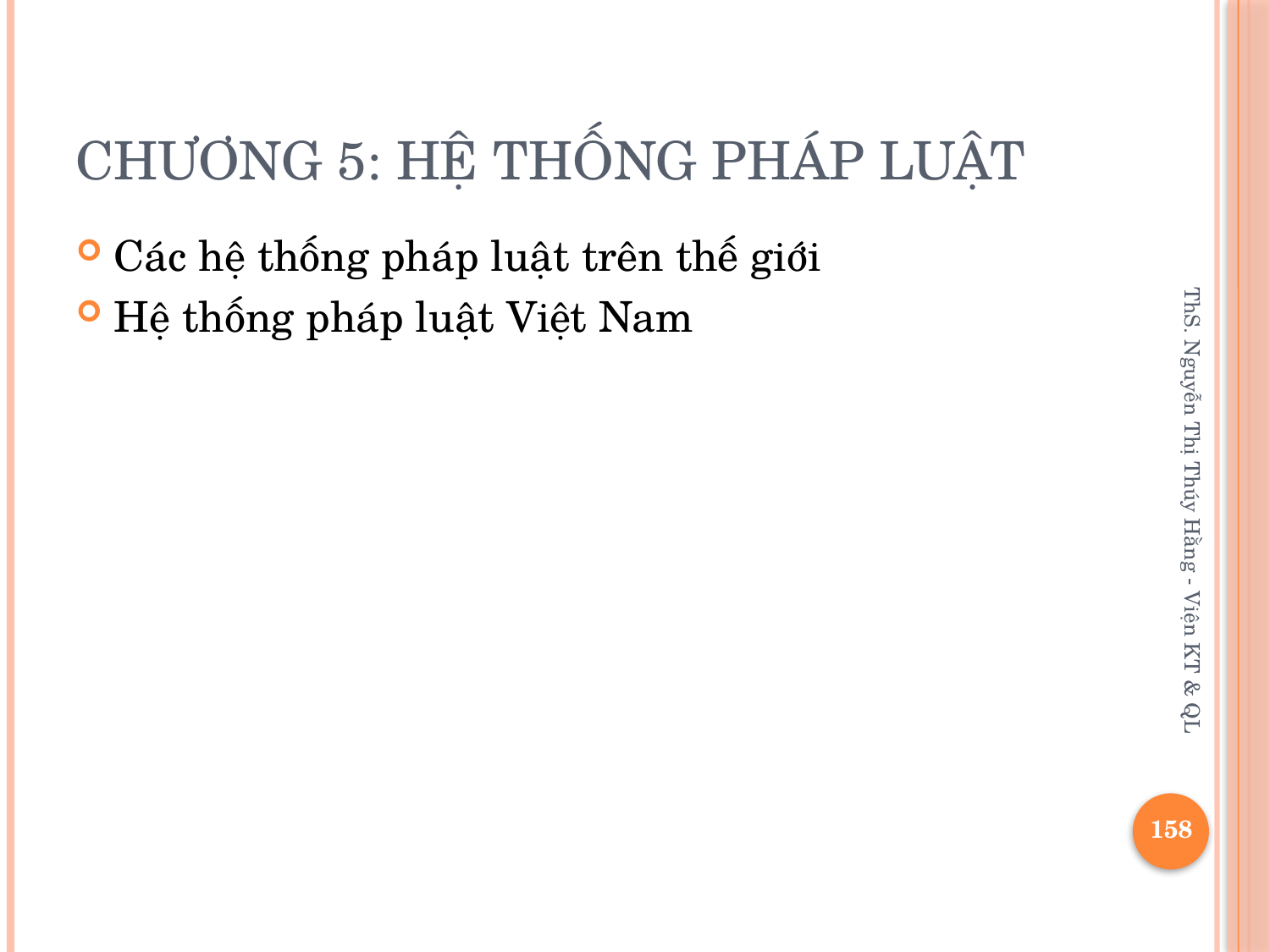

# Chương 5: hệ thống pháp luật
Các hệ thống pháp luật trên thế giới
Hệ thống pháp luật Việt Nam
ThS. Nguyễn Thị Thúy Hằng - Viện KT & QL
158